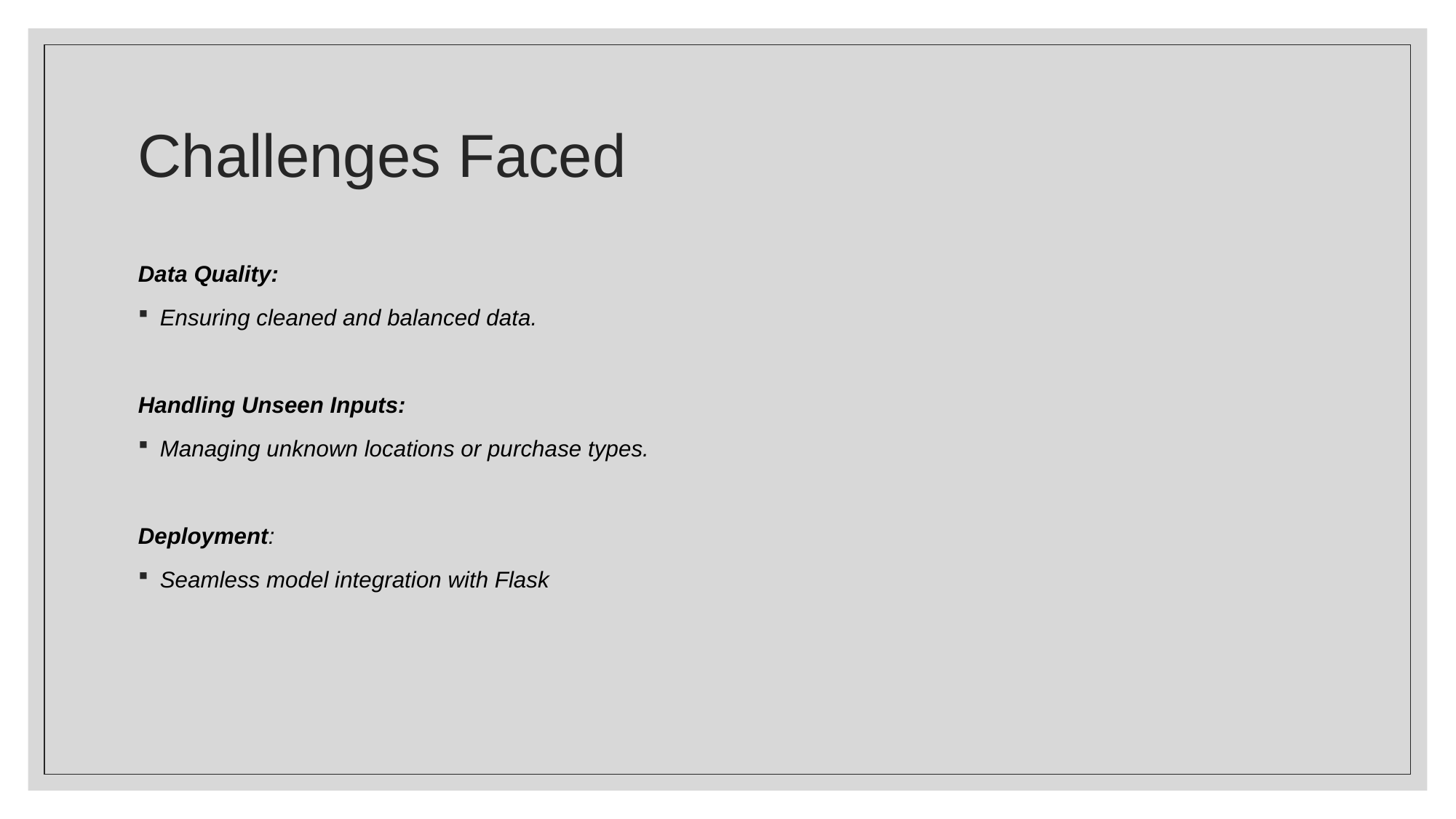

# Challenges Faced
Data Quality:
Ensuring cleaned and balanced data.

Handling Unseen Inputs:
Managing unknown locations or purchase types.

Deployment:
Seamless model integration with Flask